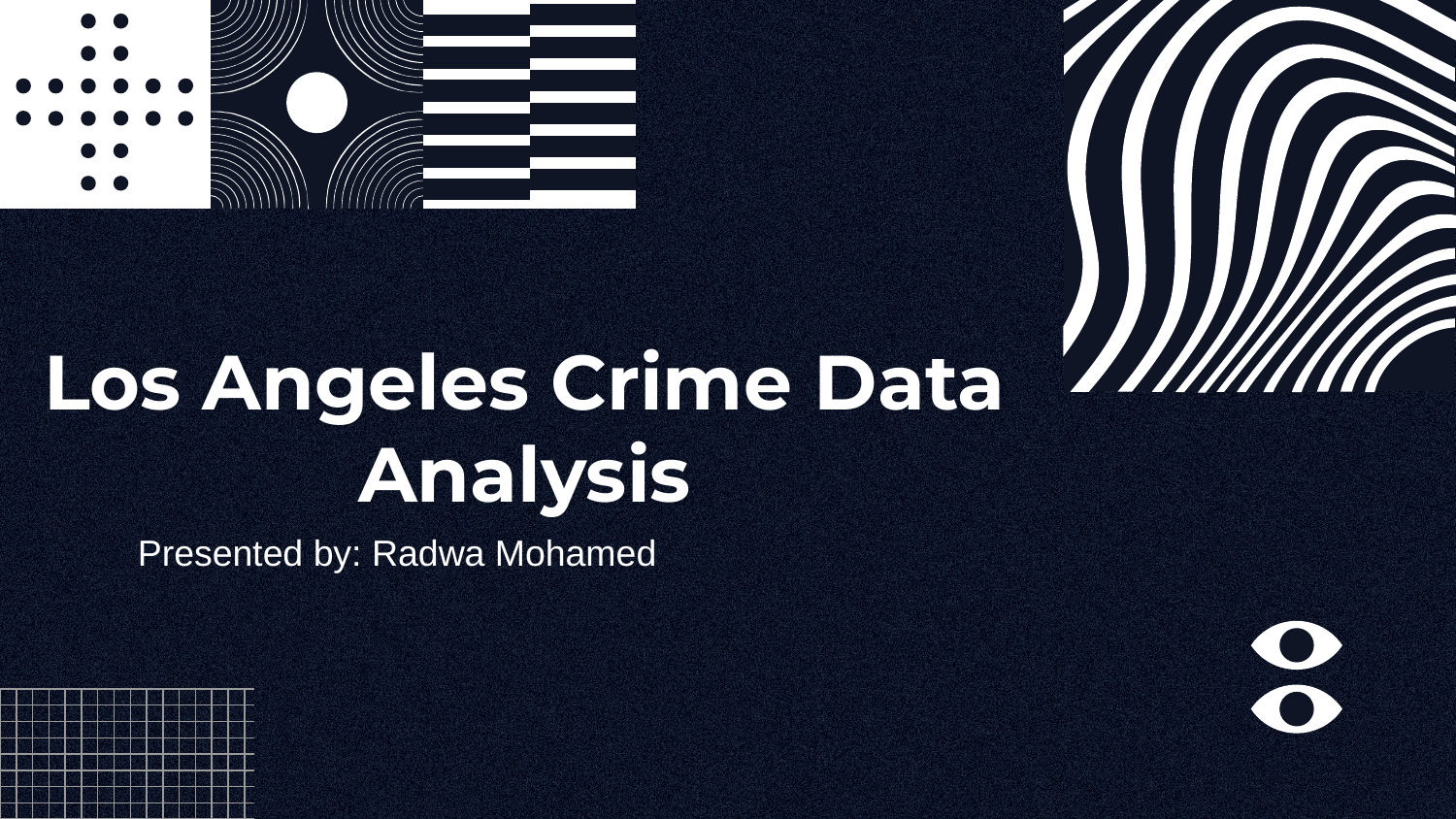

# Los Angeles Crime Data Analysis
Presented by: Radwa Mohamed